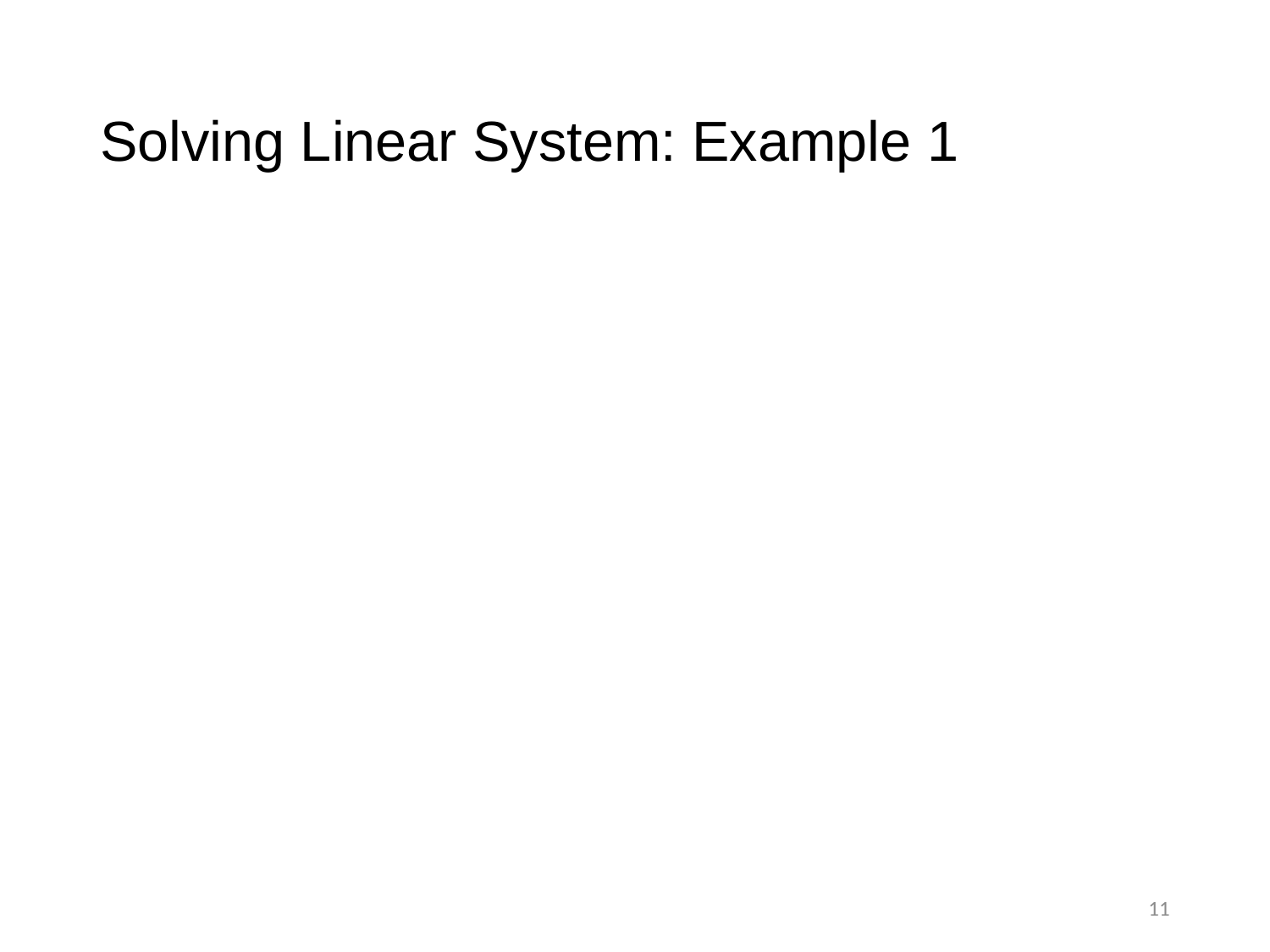

# Solving Linear System: Example 1
11